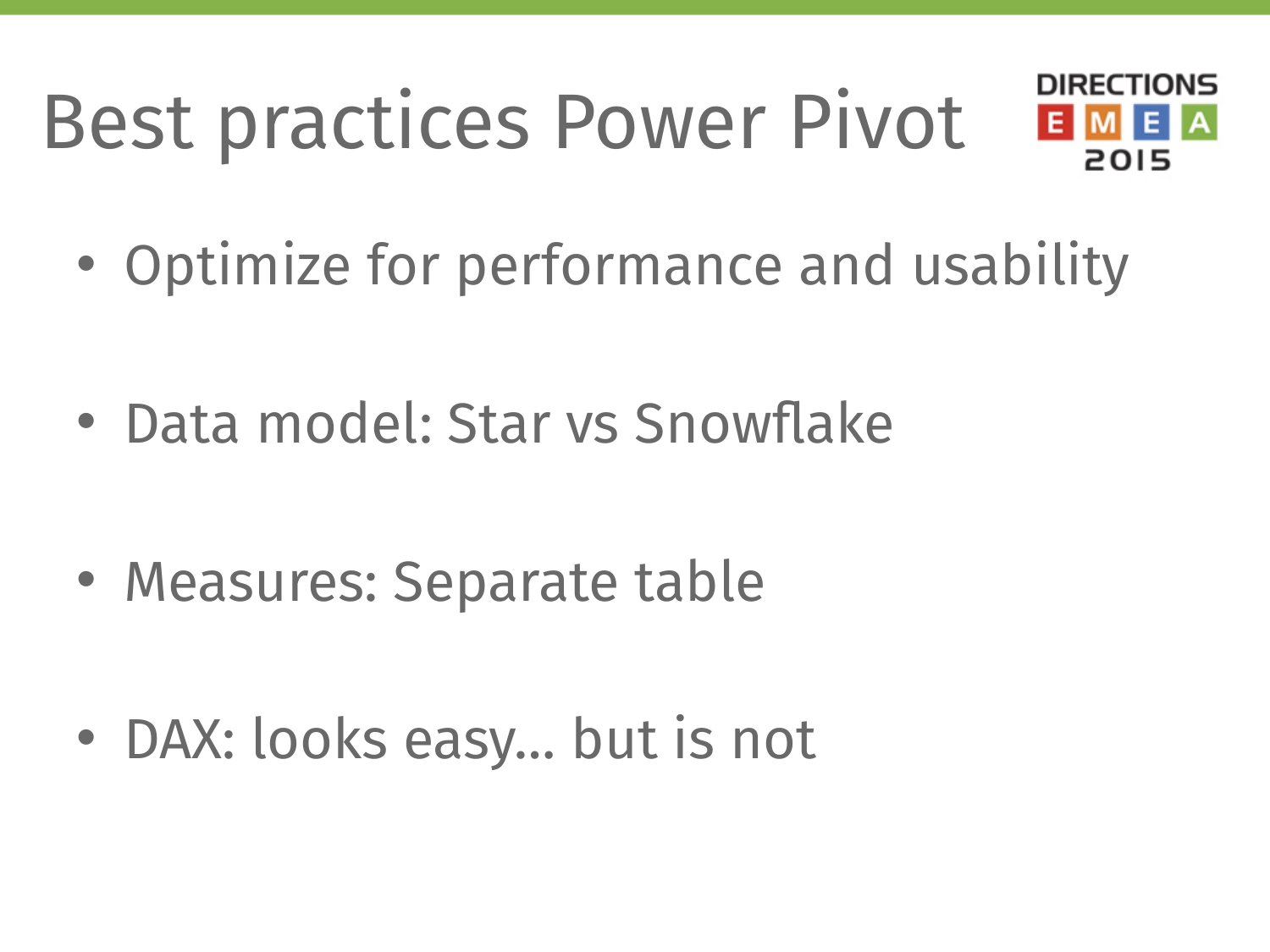

# Best practices Power Pivot
Optimize for performance and usability

Data model: Star vs Snowflake

Measures: Separate table

DAX: looks easy… but is not